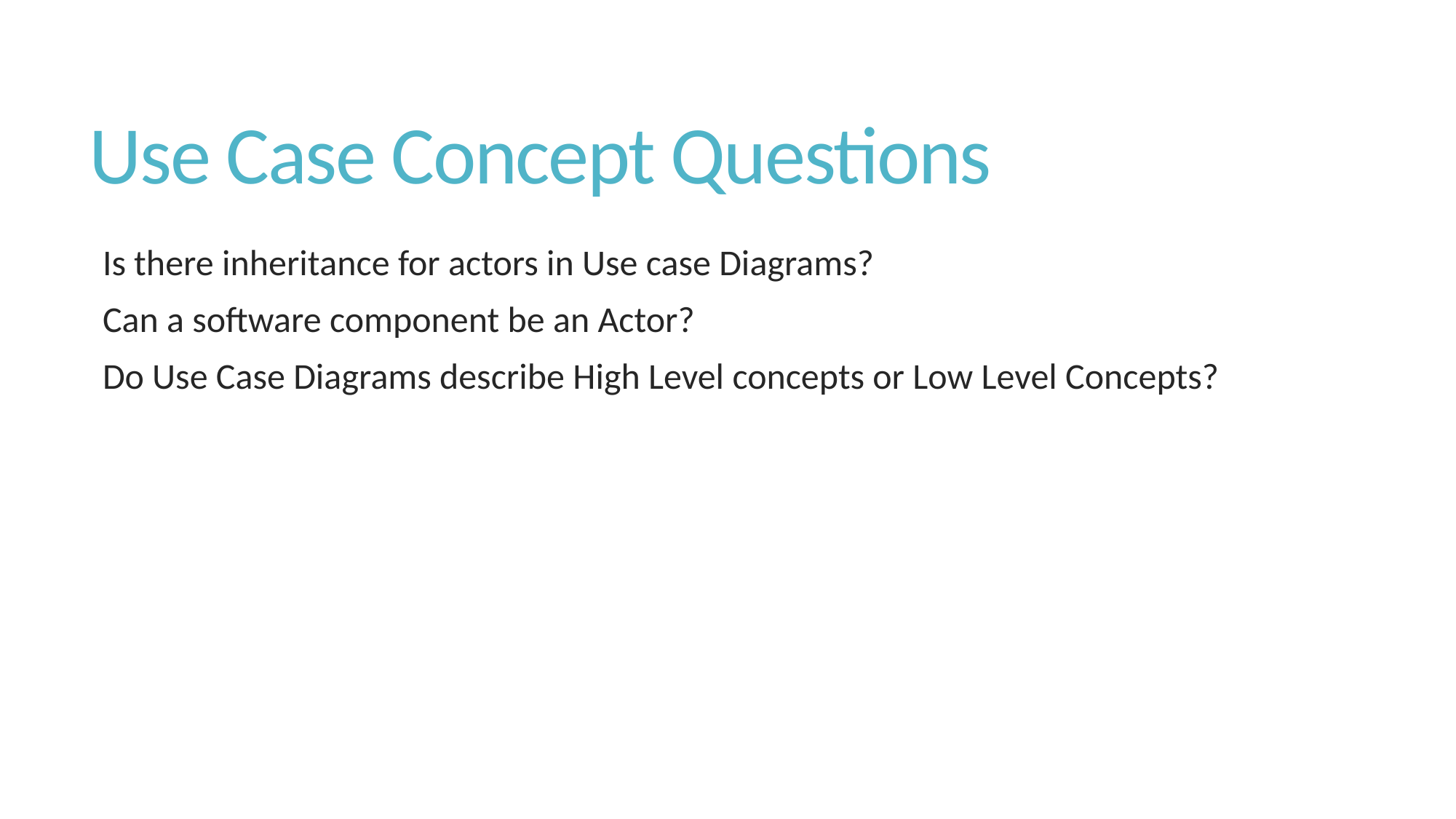

# Use Case Concept Questions
Is there inheritance for actors in Use case Diagrams?
Can a software component be an Actor?
Do Use Case Diagrams describe High Level concepts or Low Level Concepts?